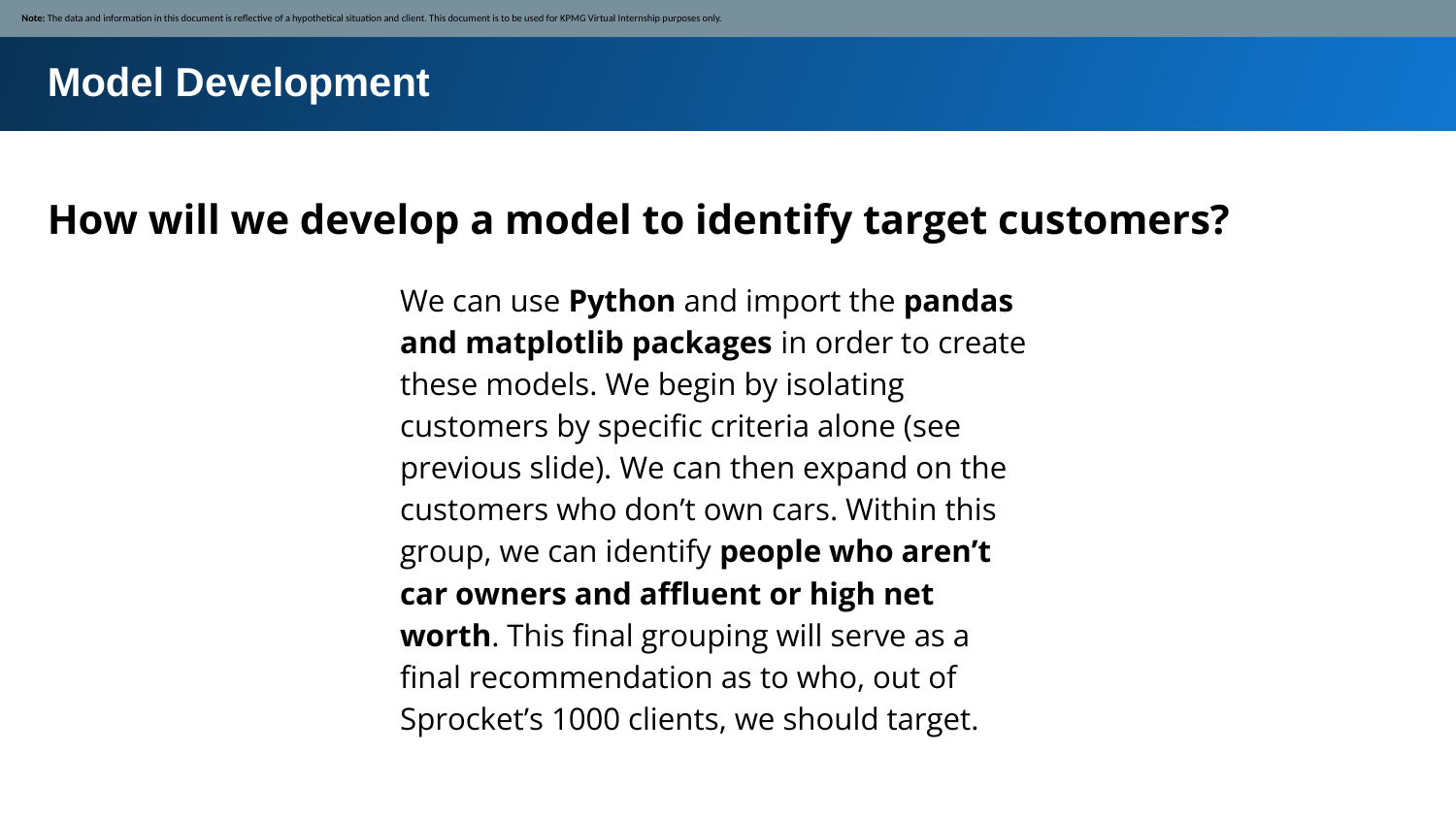

Note: The data and information in this document is reflective of a hypothetical situation and client. This document is to be used for KPMG Virtual Internship purposes only.
Model Development
How will we develop a model to identify target customers?
We can use Python and import the pandas and matplotlib packages in order to create these models. We begin by isolating customers by specific criteria alone (see previous slide). We can then expand on the customers who don’t own cars. Within this group, we can identify people who aren’t car owners and affluent or high net worth. This final grouping will serve as a final recommendation as to who, out of Sprocket’s 1000 clients, we should target.